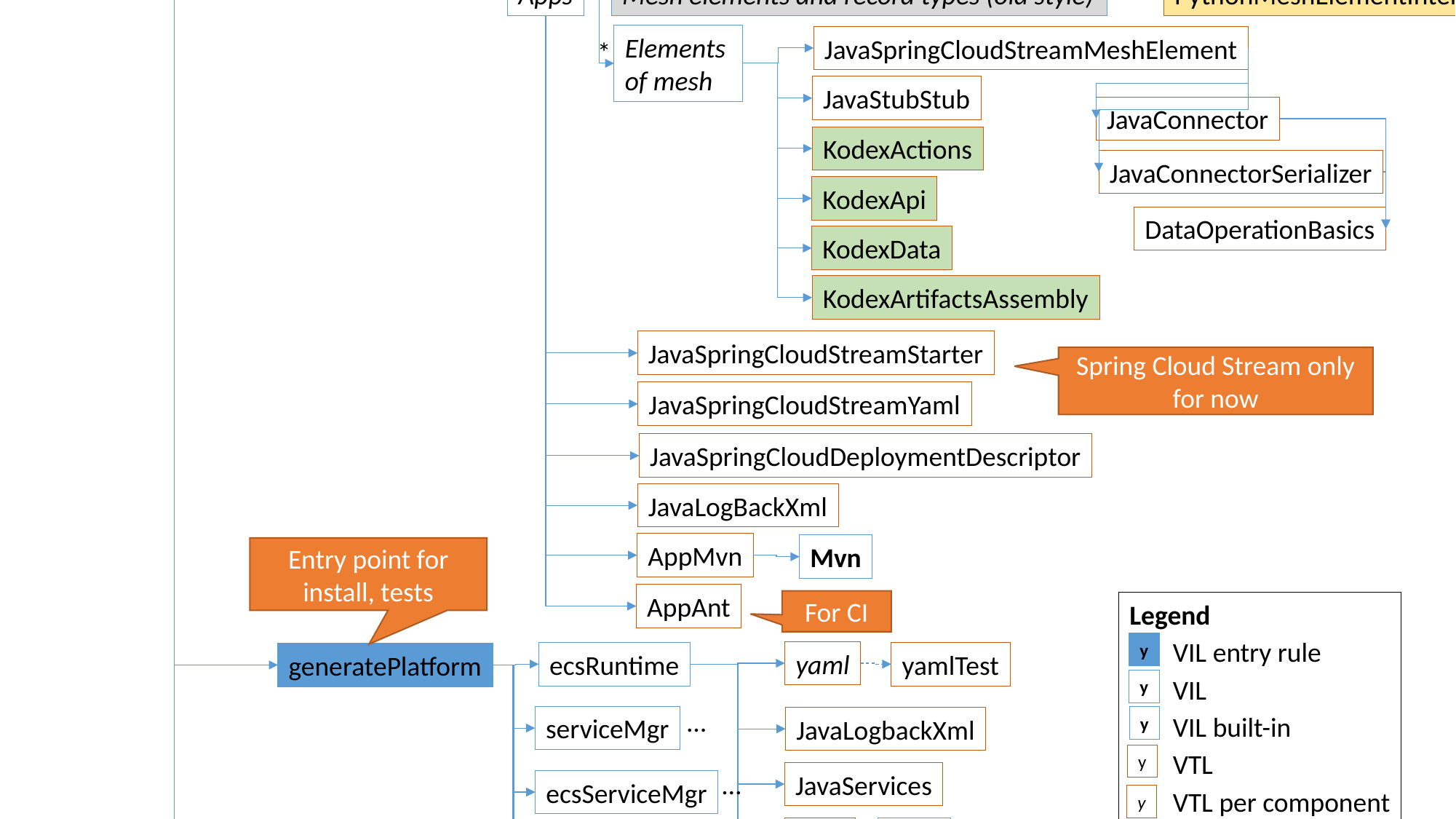

*
IIPEcosphere.vil
Record types
JavaType (interface, impl)
generateApps
Transport JSON only for now
JavaJsonSerializer (interface, impl)
Entry points for app with/without dependencies only.
PythonType (interface, impl)
PythonJsonSerializer
Integration JSON
*
JavaServiceInterface
Service types
JavaServiceBaseImpl
PythonServiceInterface
PythonAssembly
Mvn
AppMvn
JavaMeshElementInterface
AppAnt
For CI
JavaMeshElementStub
*
*
PythonMeshElementInterface
Mesh elements and record types (old style)
Apps
Elements
of mesh
JavaSpringCloudStreamMeshElement
*
JavaStubStub
JavaConnector
KodexActions
JavaConnectorSerializer
KodexApi
DataOperationBasics
KodexData
KodexArtifactsAssembly
JavaSpringCloudStreamStarter
Spring Cloud Stream only for now
JavaSpringCloudStreamYaml
JavaSpringCloudDeploymentDescriptor
JavaLogBackXml
AppMvn
Mvn
Entry point for install, tests
AppAnt
For CI
Legend
       VIL entry rule
       VIL
       VIL built-in
       VTL
       VTL per component
y
yaml
ecsRuntime
yamlTest
generatePlatform
y
…
serviceMgr
y
JavaLogbackXml
y
…
JavaServices
ecsServiceMgr
y
Mvn
Mvn
…
monitoring
…
OsScripts (Win, Linux)
platform
generateBroker
Broker (AMPQ, MQTTI
Conf
OsScripts (Win, Linux)
Mvn
Mvn
docker
Dockerfile
WrapperScript
UiAgularConfig
Management Ui
Mvn
UiAgularPom